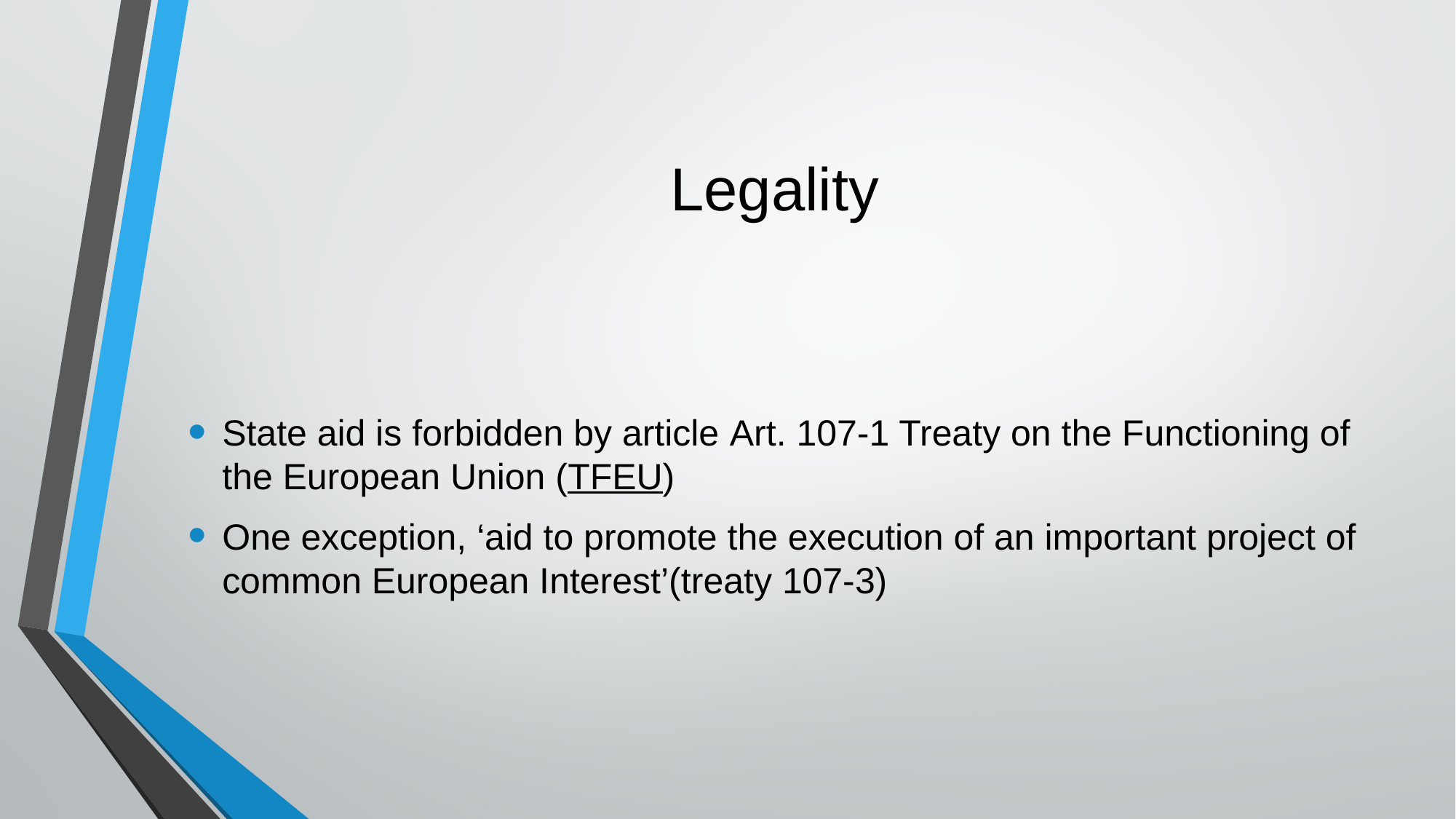

# Legality
State aid is forbidden by article Art. 107-1 Treaty on the Functioning of the European Union (TFEU)
One exception, ‘aid to promote the execution of an important project of common European Interest’(treaty 107-3)